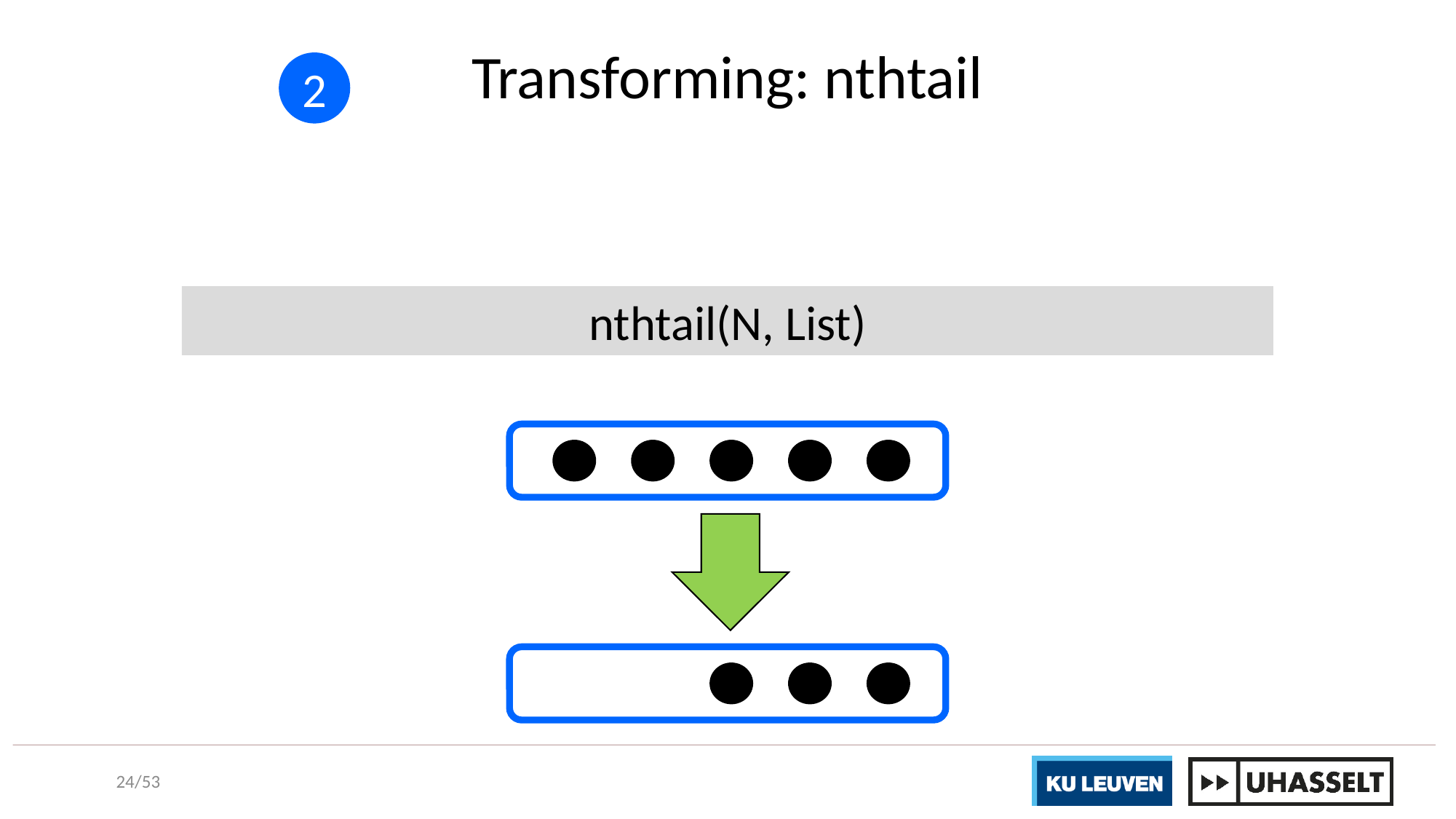

# Transforming: nthtail
2

nthtail(N, List)

24/53